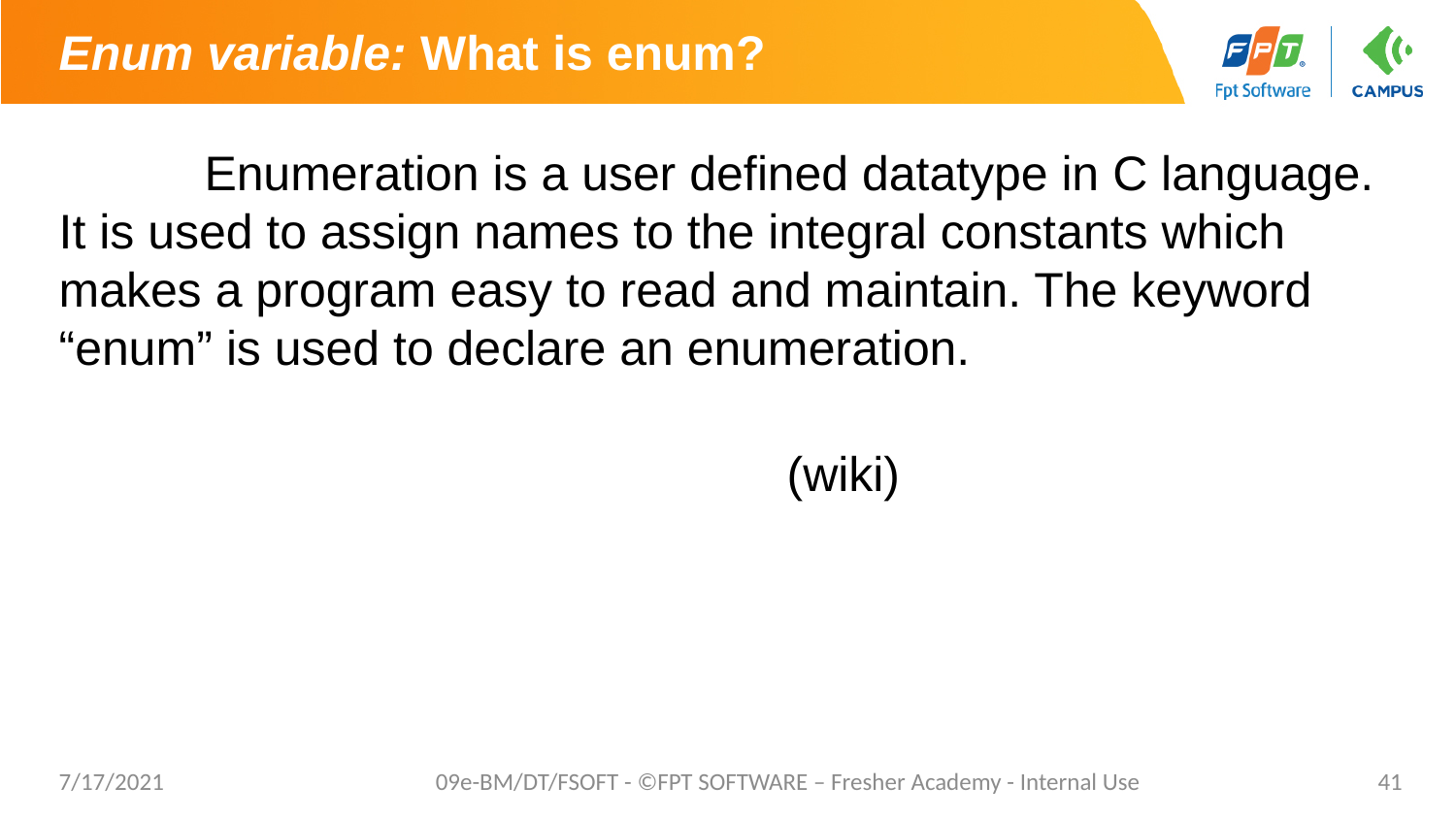

# Enum variable: What is enum?
	Enumeration is a user defined datatype in C language. It is used to assign names to the integral constants which makes a program easy to read and maintain. The keyword “enum” is used to declare an enumeration.
														(wiki)
7/17/2021
09e-BM/DT/FSOFT - ©FPT SOFTWARE – Fresher Academy - Internal Use
41